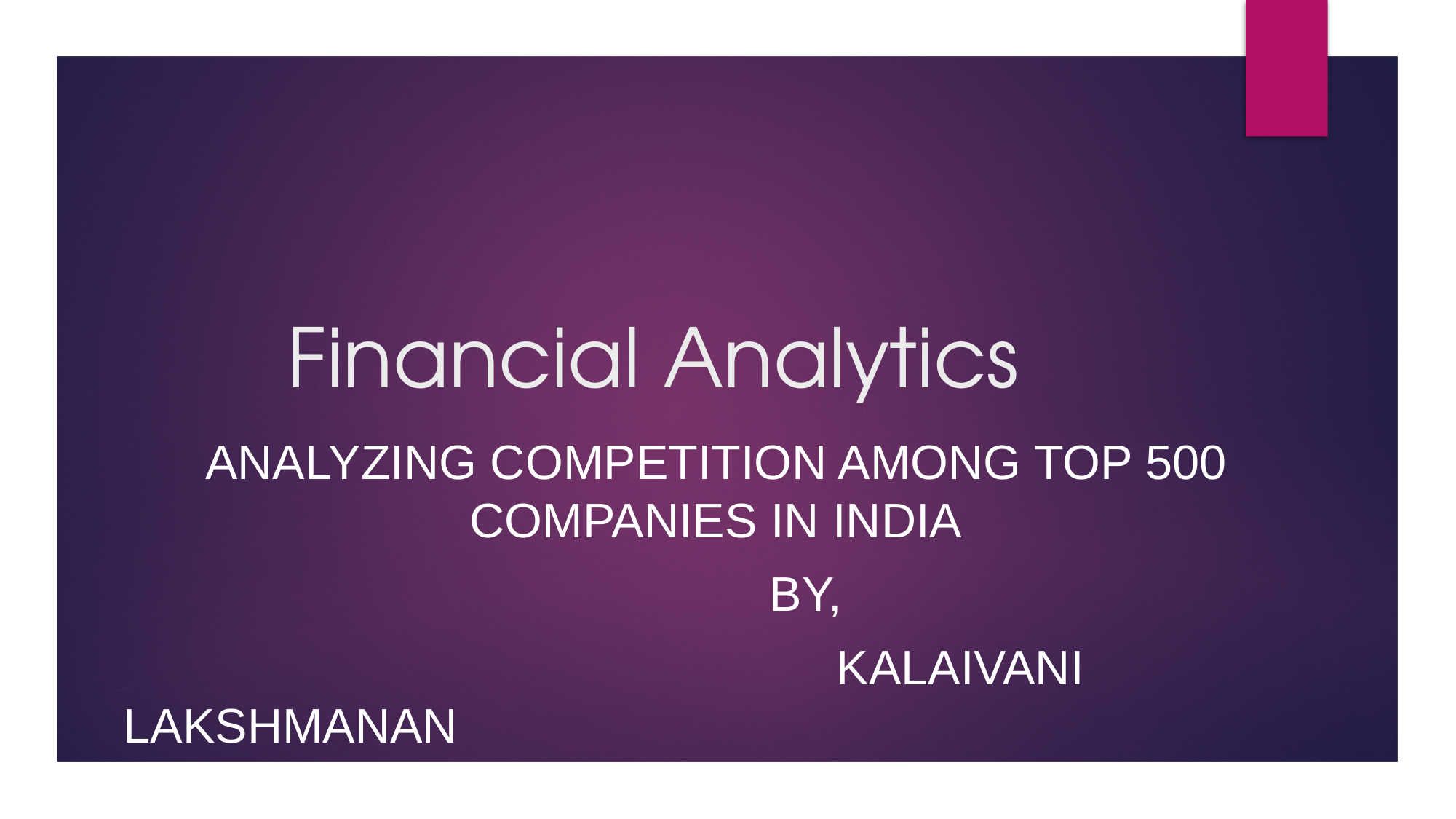

# Financial Analytics
Analyzing Competition among Top 500 Companies in India
                                                BY,
                                                     KALAIVANI LAKSHMANAN